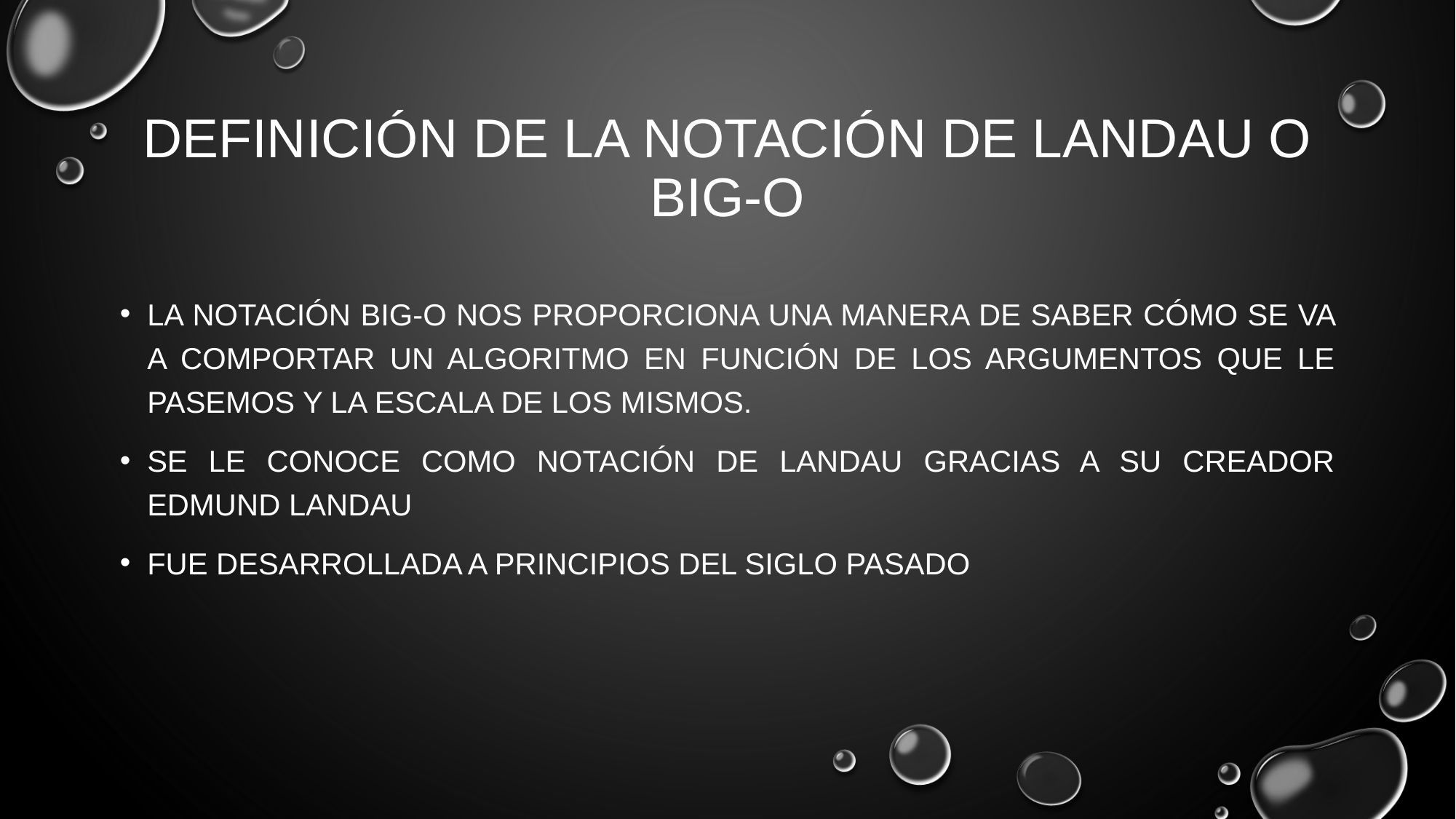

# Definición de la notación de landau o big-o
La notación Big-O nos proporciona una manera de saber cómo se va a comportar un algoritmo en función de los argumentos que le pasemos y la escala de los mismos.
Se le conoce como notación de laNdau gracias a su creador Edmund Landau
Fue desarrollada a principios del siglo pasado